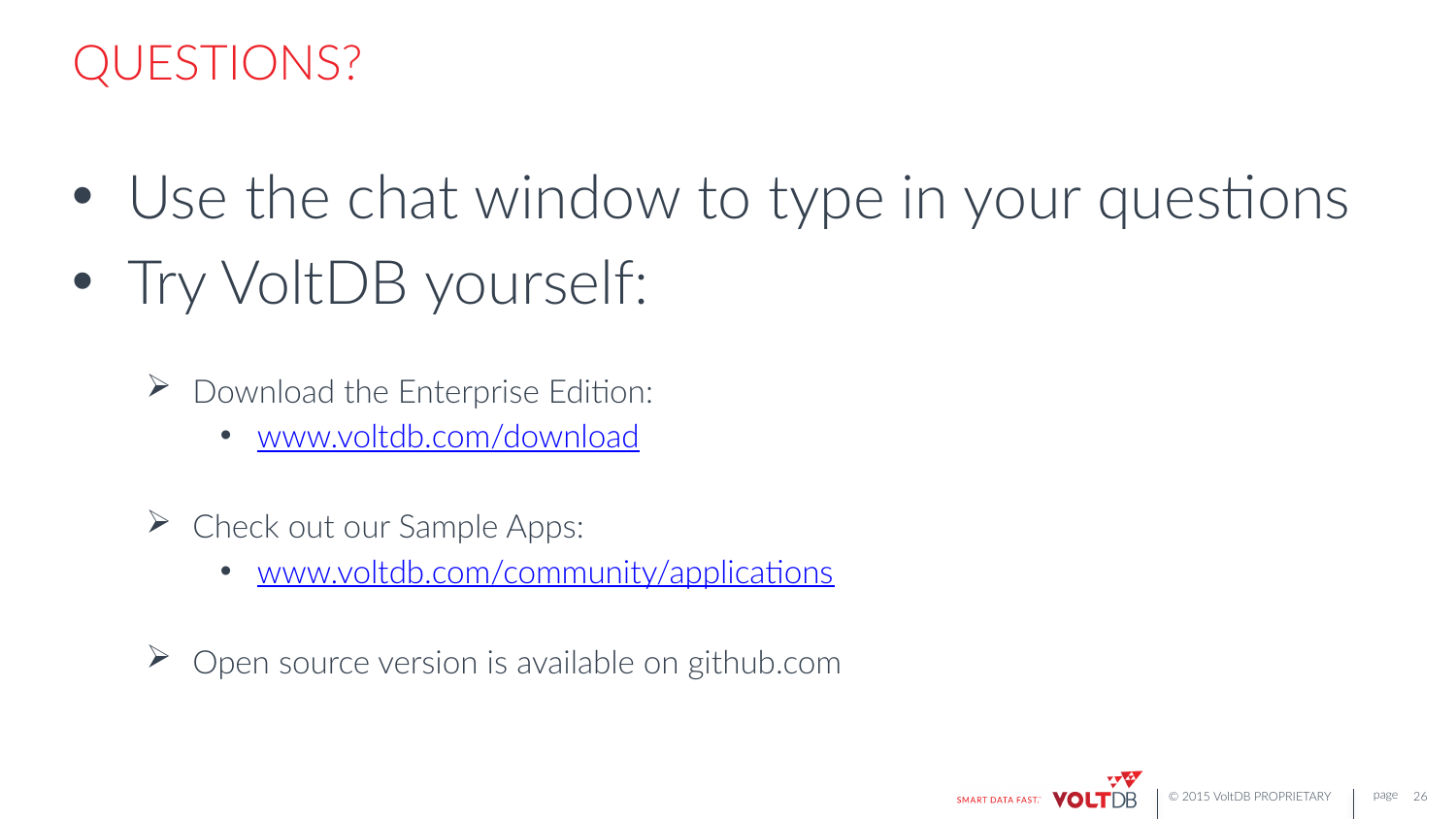

# Questions?
Use the chat window to type in your questions
Try VoltDB yourself:

Download the Enterprise Edition:
www.voltdb.com/download

Check out our Sample Apps:
www.voltdb.com/community/applications

Open source version is available on github.com

26